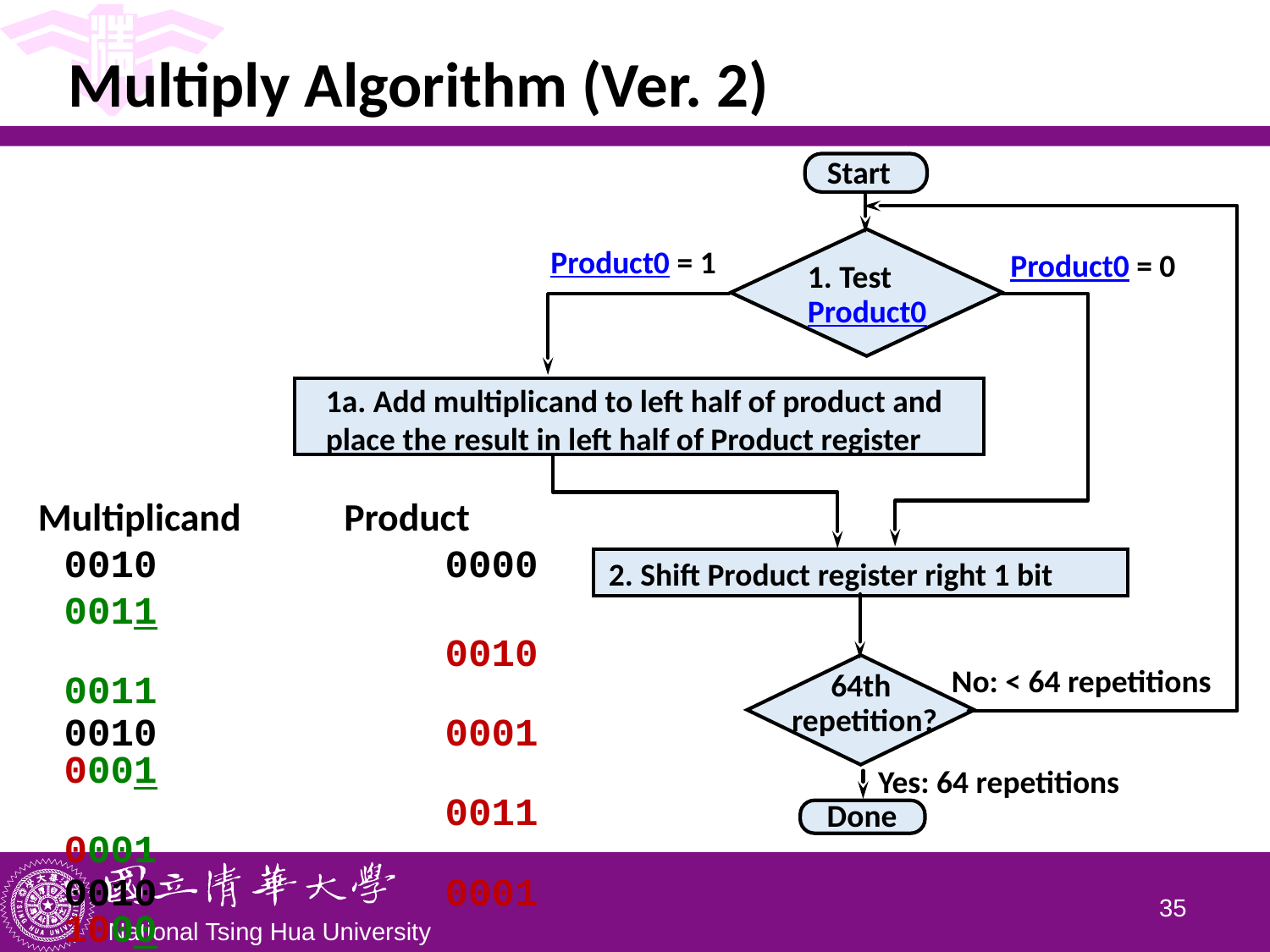

# Multiply Algorithm (Ver. 2)
Start

Product0 = 1
Product0 = 0
1. Test
Product0

1a. Add multiplicand to left half of product and
place the result in left half of Product register

Multiplicand	   Product
0010			0000 0011
				0010 0011
	0010			0001 0001
				0011 0001
	0010			0001 1000
	0010			0000 1100
	0010			0000 0110
2. Shift Product register right 1 bit

No: < 64 repetitions
64th
repetition?
Yes: 64 repetitions

Done

35